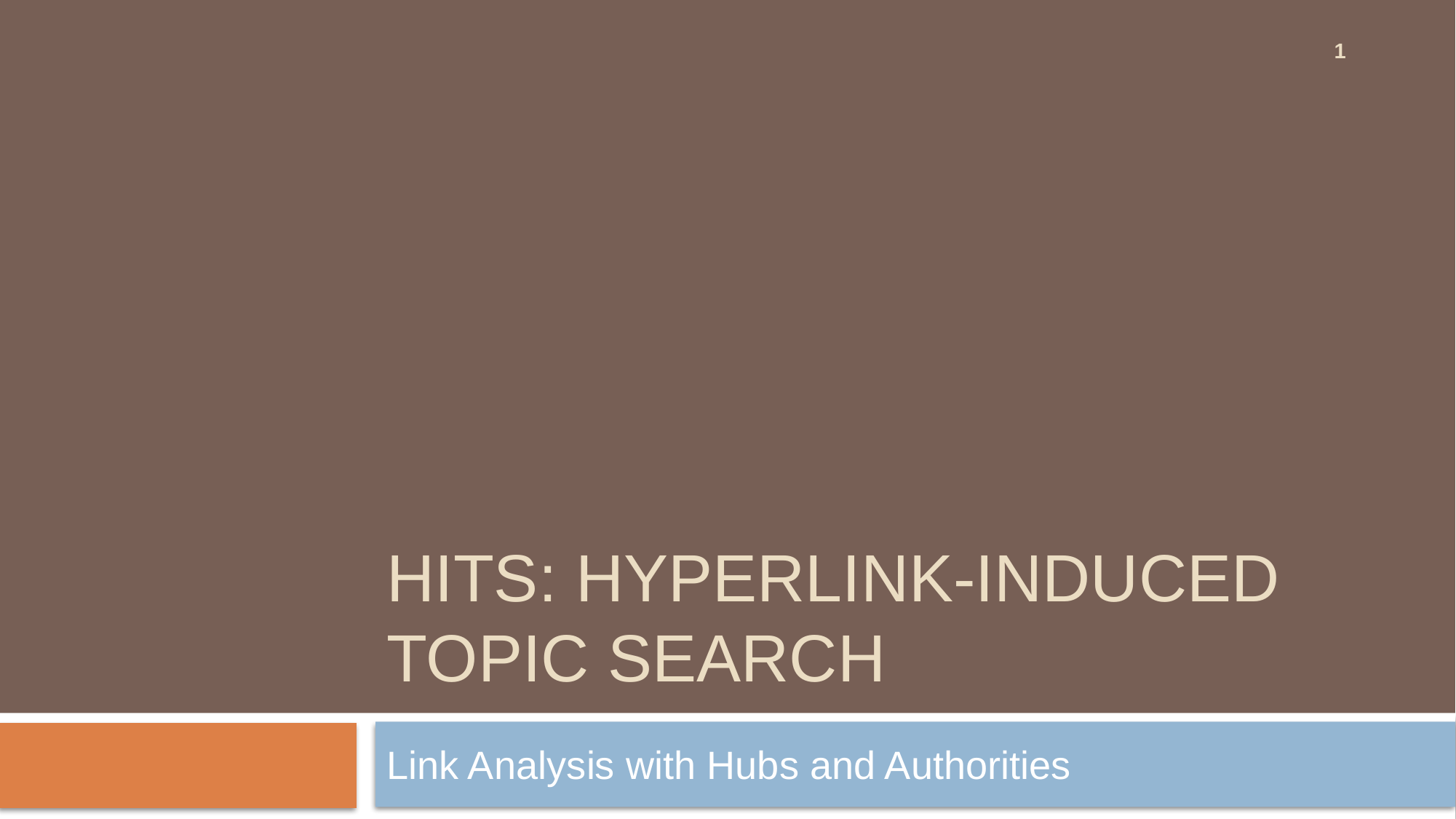

1
# HITS: Hyperlink-Induced Topic Search
Link Analysis with Hubs and Authorities